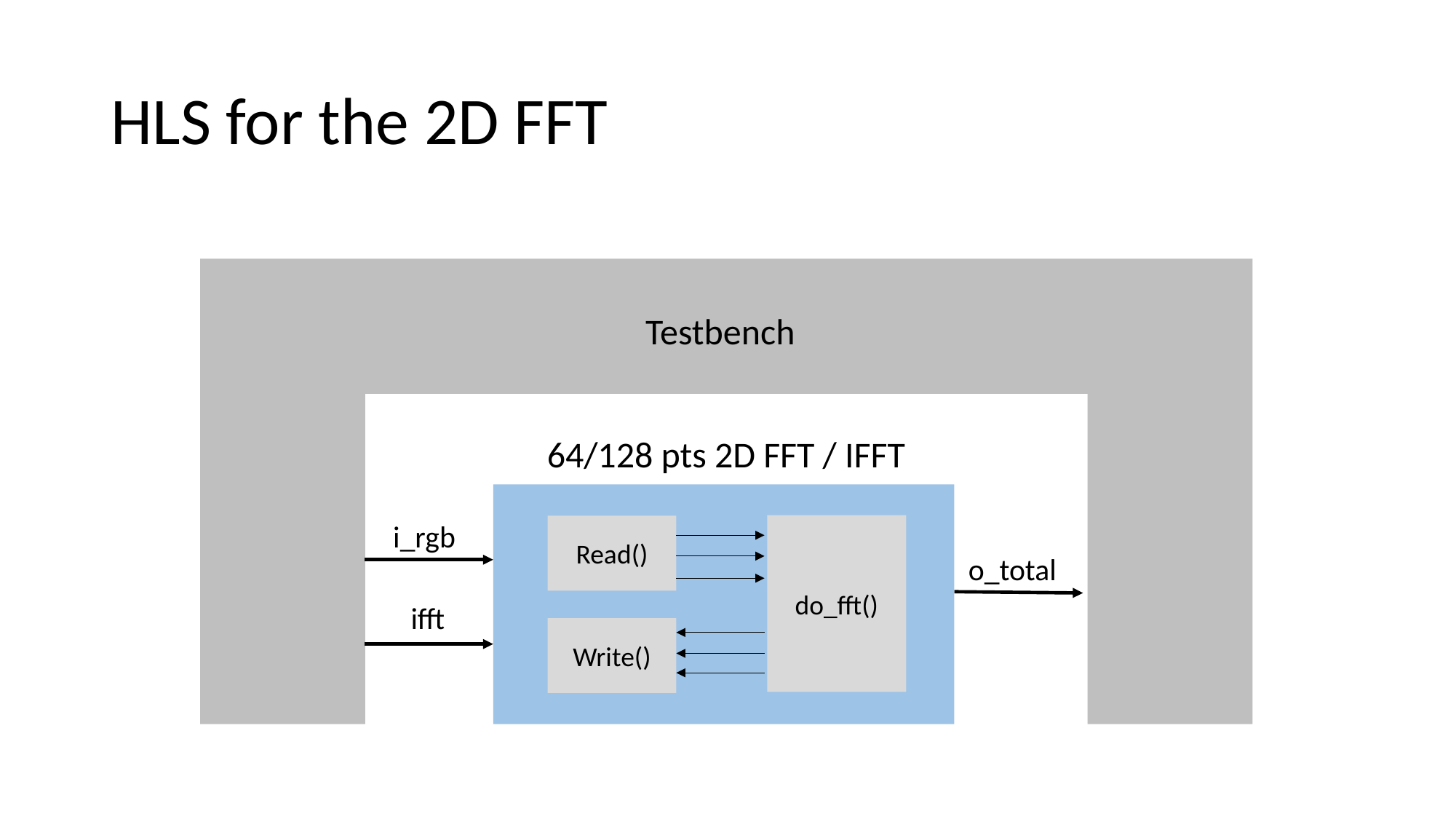

# HLS for the 2D FFT

Testbench
64/128 pts 2D FFT / IFFT

i_rgb
do_fft()
Read()
o_total
ifft
Write()